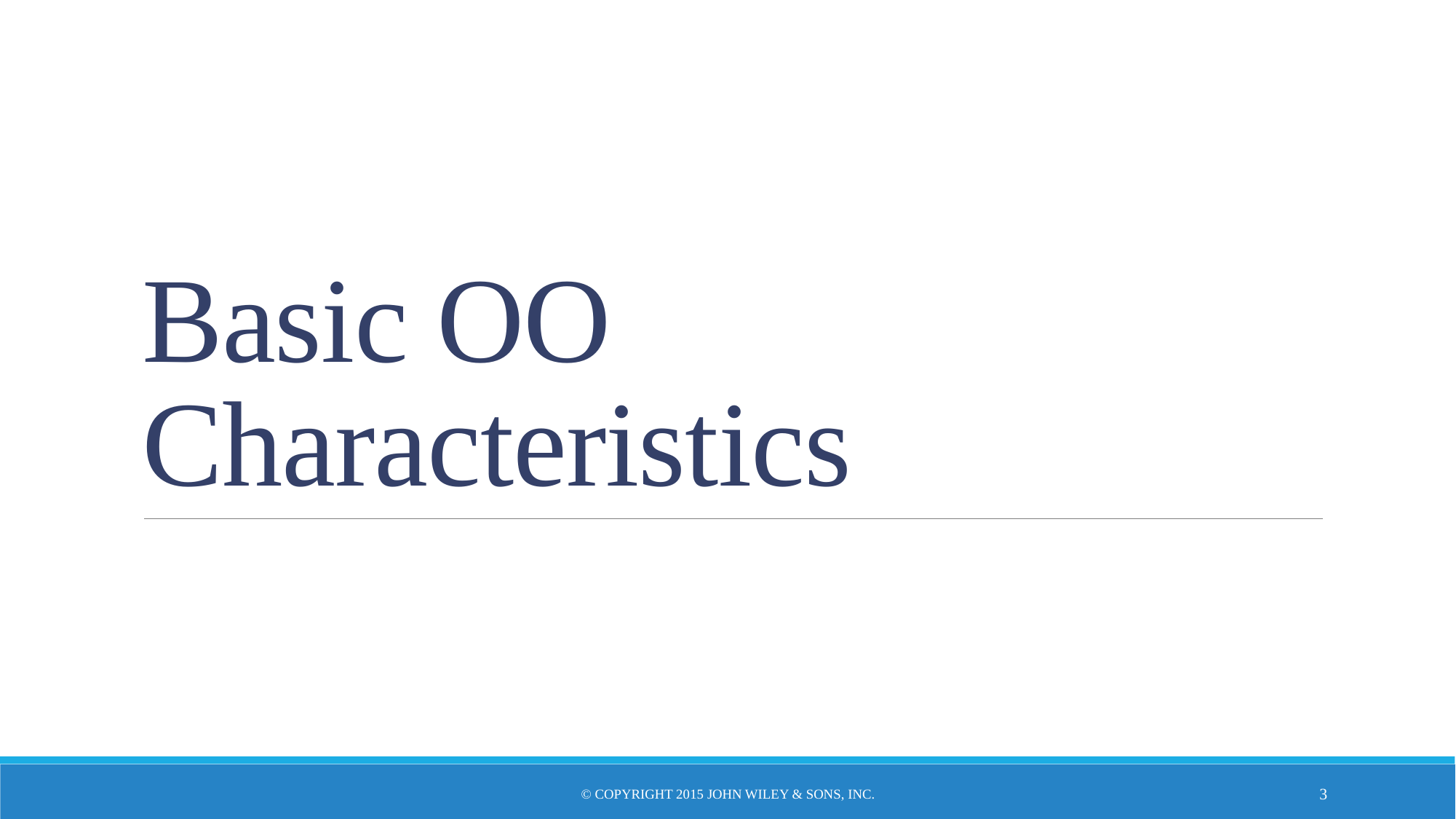

# Basic OO Characteristics
© Copyright 2015 John Wiley & Sons, Inc.
3